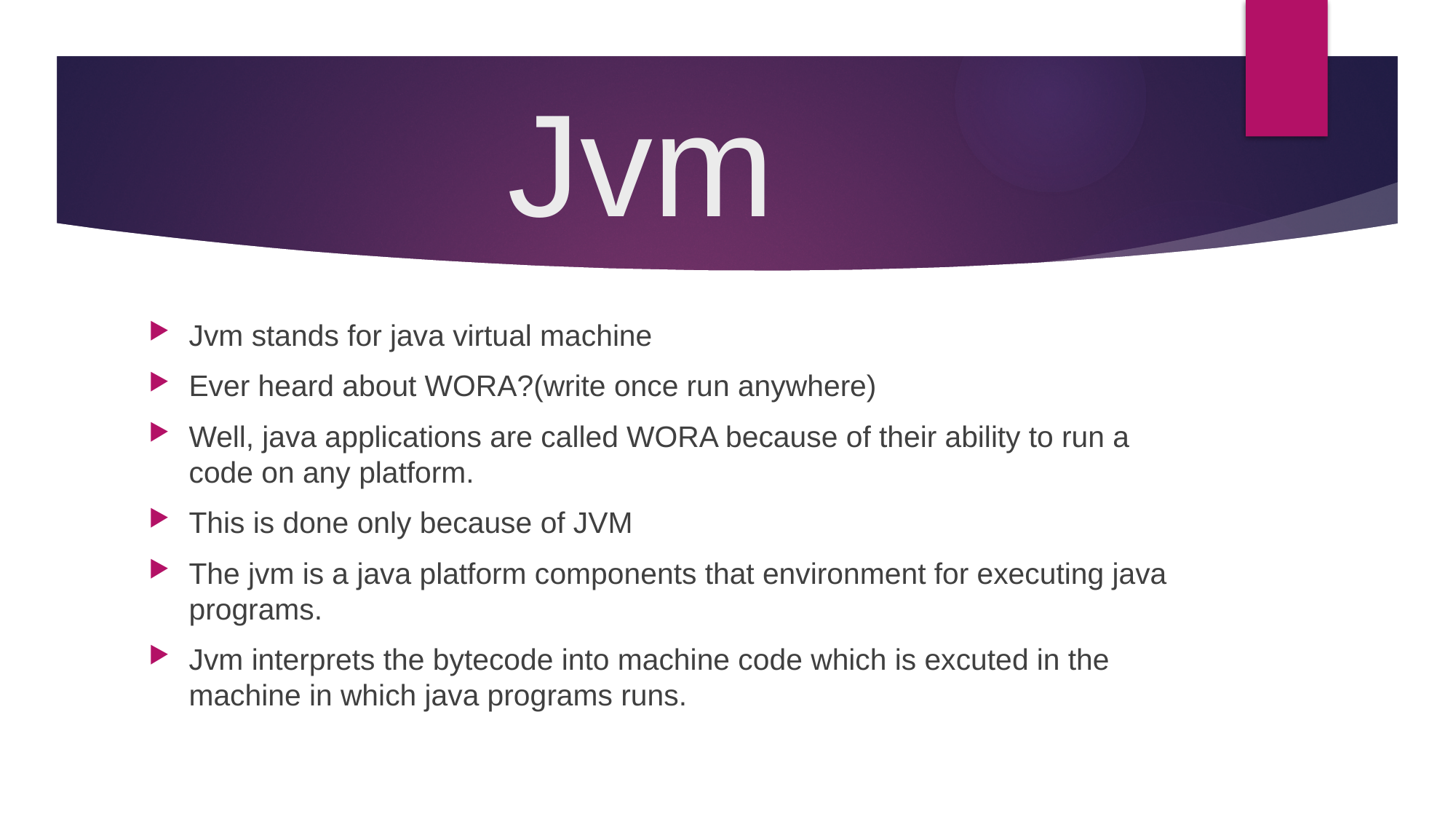

# Jvm
Jvm stands for java virtual machine
Ever heard about WORA?(write once run anywhere)
Well, java applications are called WORA because of their ability to run a code on any platform.
This is done only because of JVM
The jvm is a java platform components that environment for executing java programs.
Jvm interprets the bytecode into machine code which is excuted in the machine in which java programs runs.